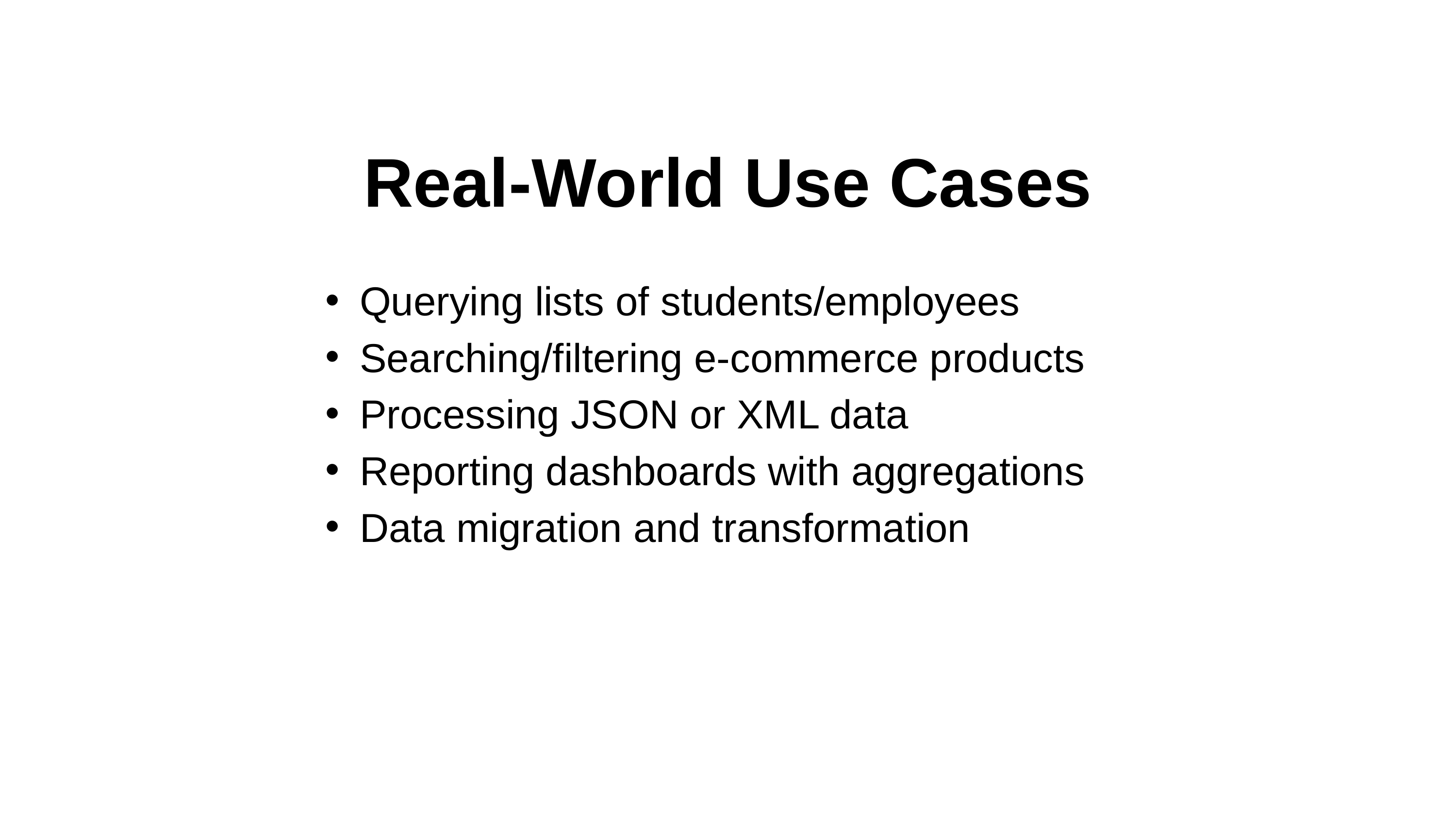

Real-World Use Cases
Querying lists of students/employees
Searching/filtering e-commerce products
Processing JSON or XML data
Reporting dashboards with aggregations
Data migration and transformation